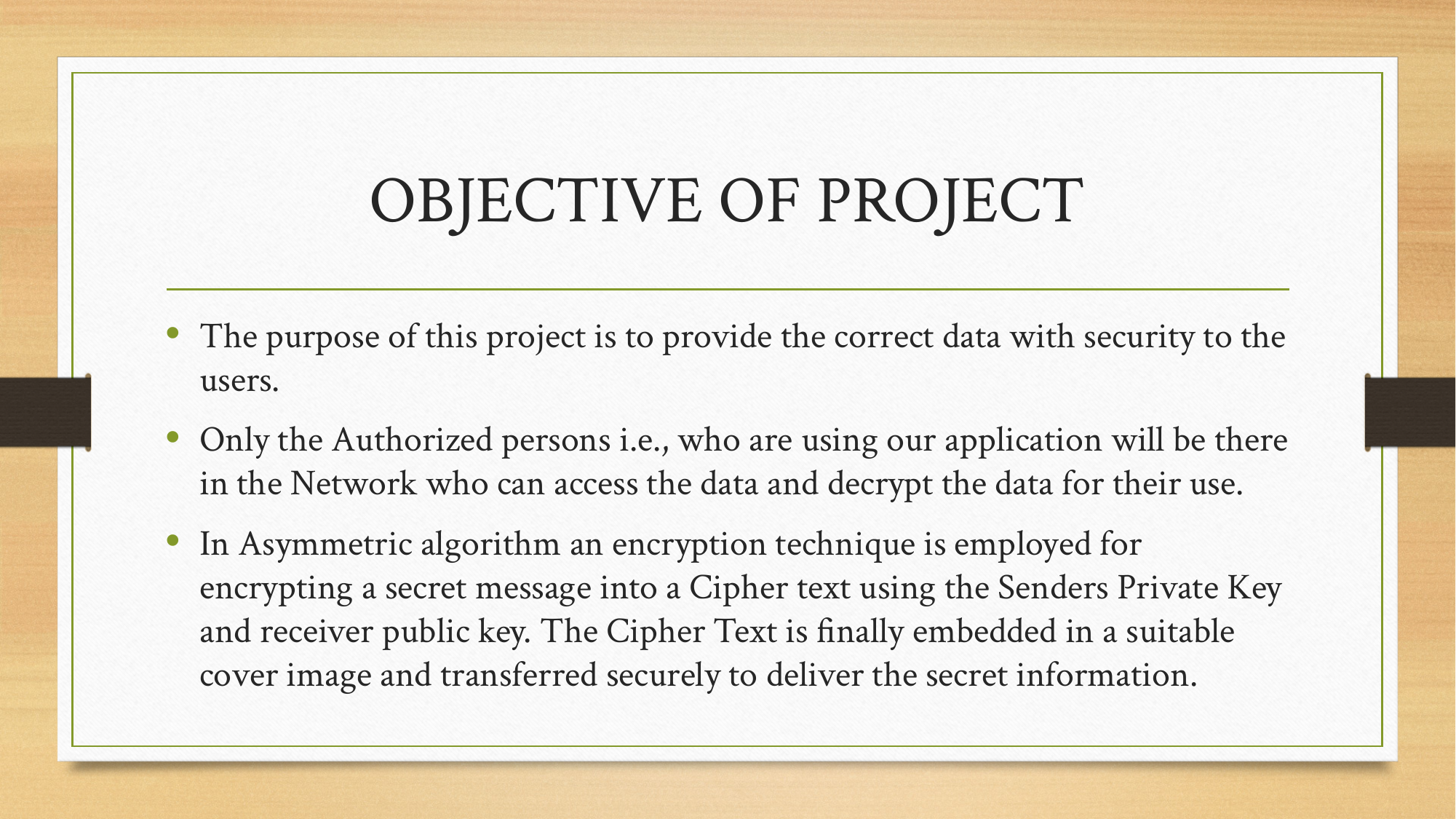

# OBJECTIVE OF PROJECT
The purpose of this project is to provide the correct data with security to the users.
Only the Authorized persons i.e., who are using our application will be there in the Network who can access the data and decrypt the data for their use.
In Asymmetric algorithm an encryption technique is employed for encrypting a secret message into a Cipher text using the Senders Private Key and receiver public key. The Cipher Text is finally embedded in a suitable cover image and transferred securely to deliver the secret information.